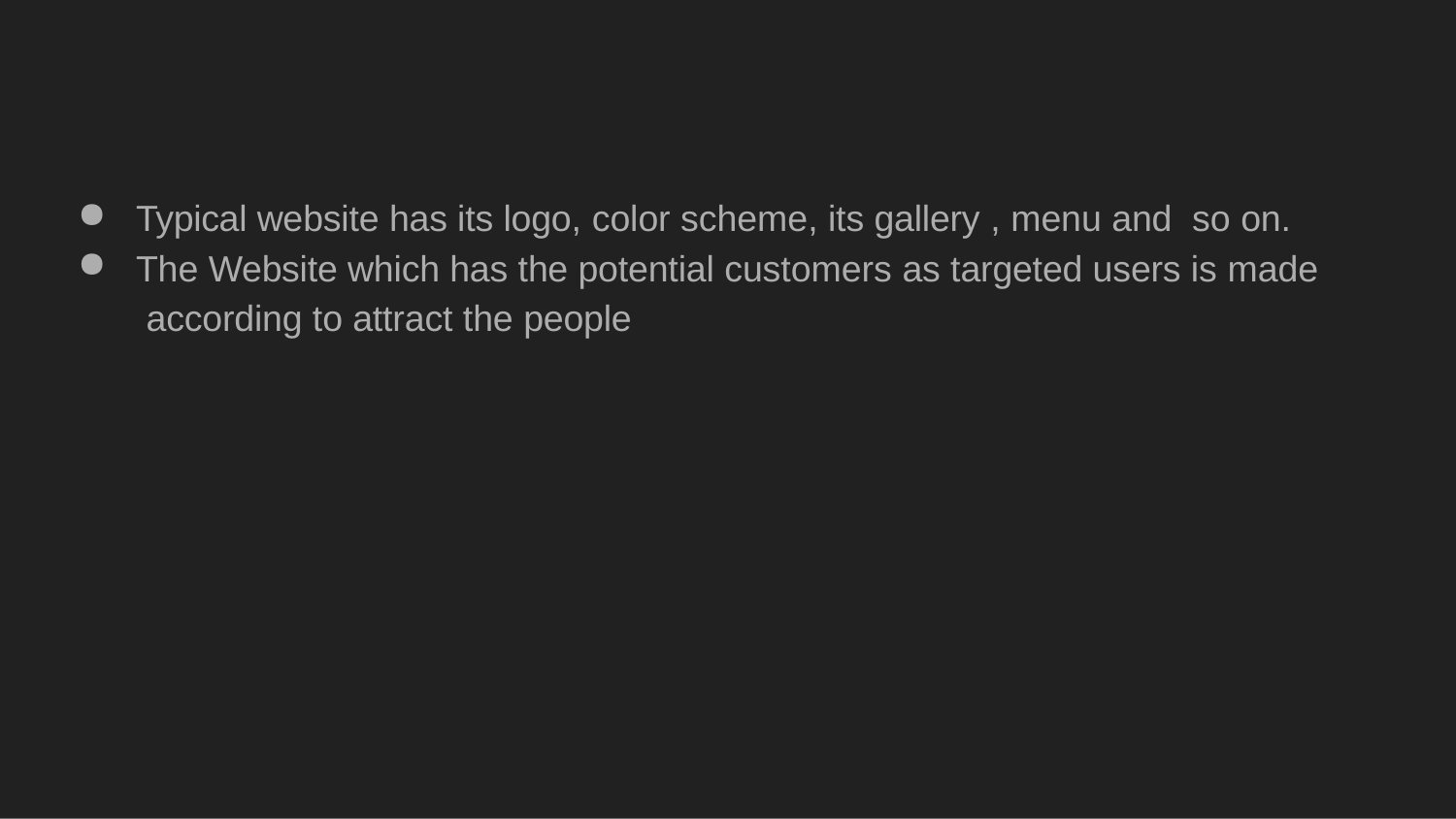

Typical website has its logo, color scheme, its gallery , menu and  so on.
The Website which has the potential customers as targeted users is made  according to attract the people